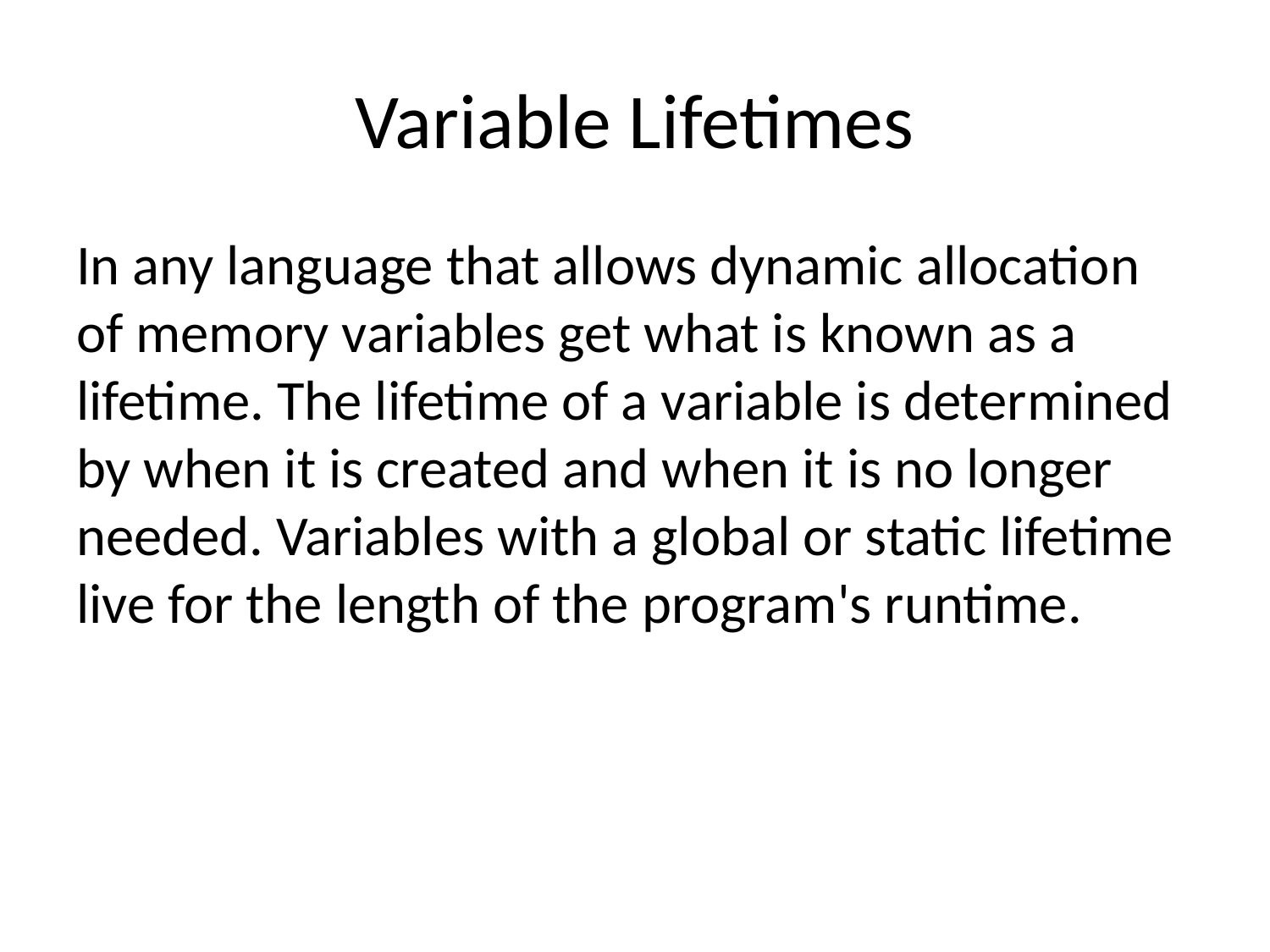

# Variable Lifetimes
In any language that allows dynamic allocation of memory variables get what is known as a lifetime. The lifetime of a variable is determined by when it is created and when it is no longer needed. Variables with a global or static lifetime live for the length of the program's runtime.